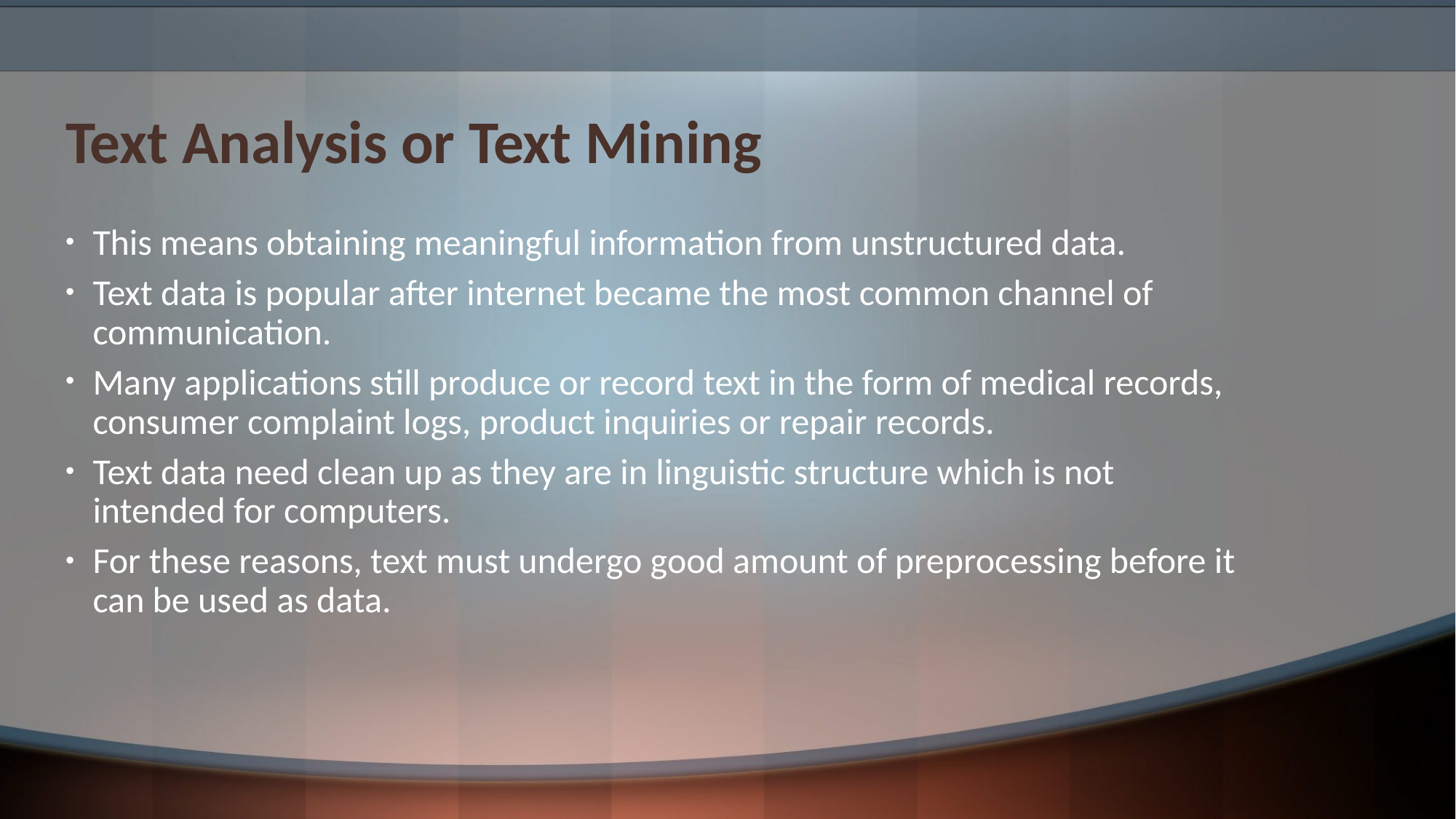

# Text Analysis or Text Mining
This means obtaining meaningful information from unstructured data.
Text data is popular after internet became the most common channel of communication.
Many applications still produce or record text in the form of medical records, consumer complaint logs, product inquiries or repair records.
Text data need clean up as they are in linguistic structure which is not intended for computers.
For these reasons, text must undergo good amount of preprocessing before it can be used as data.